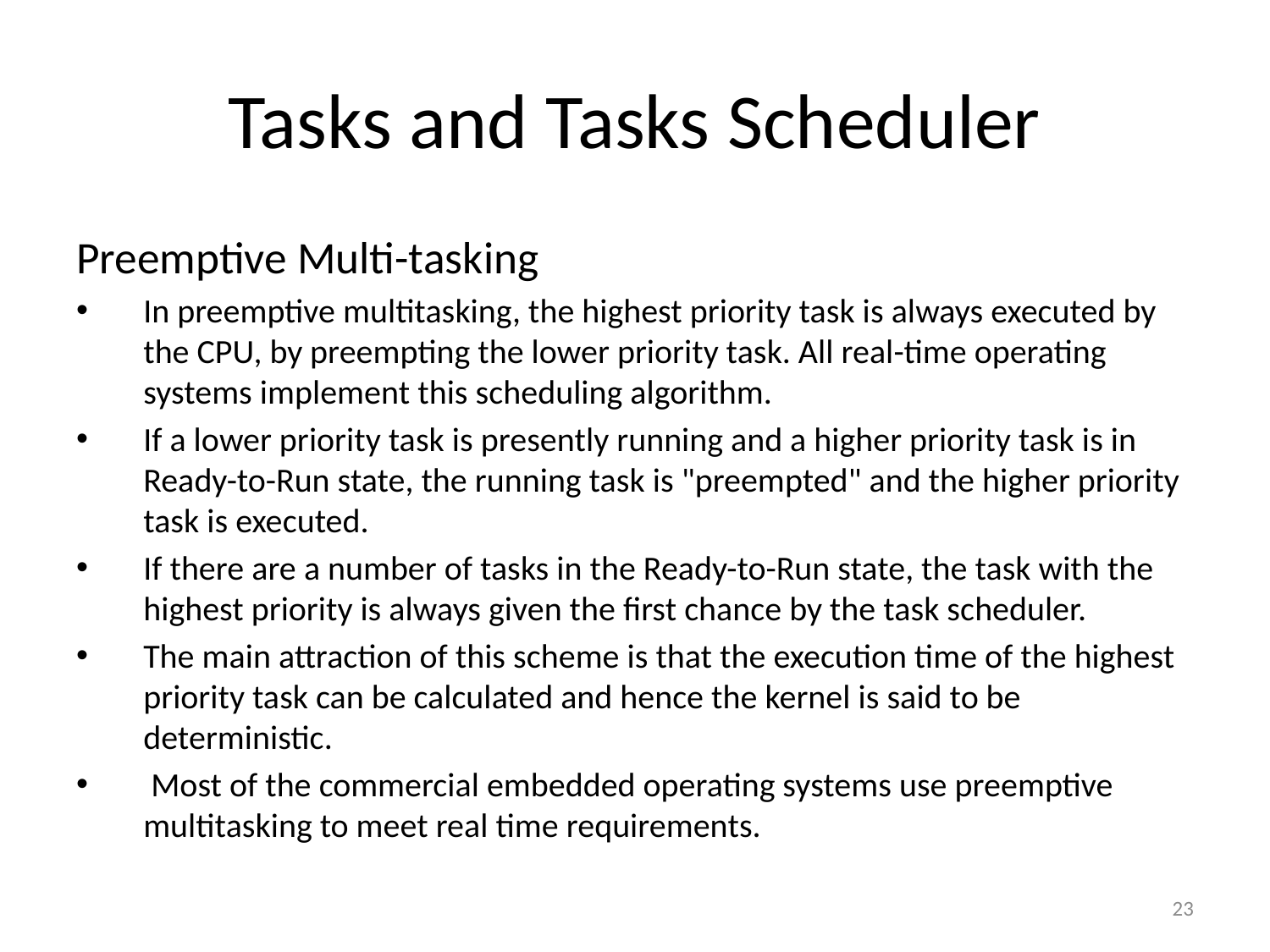

# Tasks and Tasks Scheduler
Preemptive Multi-tasking
In preemptive multitasking, the highest priority task is always executed by the CPU, by preempting the lower priority task. All real-time operating systems implement this scheduling algorithm.
If a lower priority task is presently running and a higher priority task is in Ready-to-Run state, the running task is "preempted" and the higher priority task is executed.
If there are a number of tasks in the Ready-to-Run state, the task with the highest priority is always given the first chance by the task scheduler.
The main attraction of this scheme is that the execution time of the highest priority task can be calculated and hence the kernel is said to be deterministic.
 Most of the commercial embedded operating systems use preemptive multitasking to meet real time requirements.
23